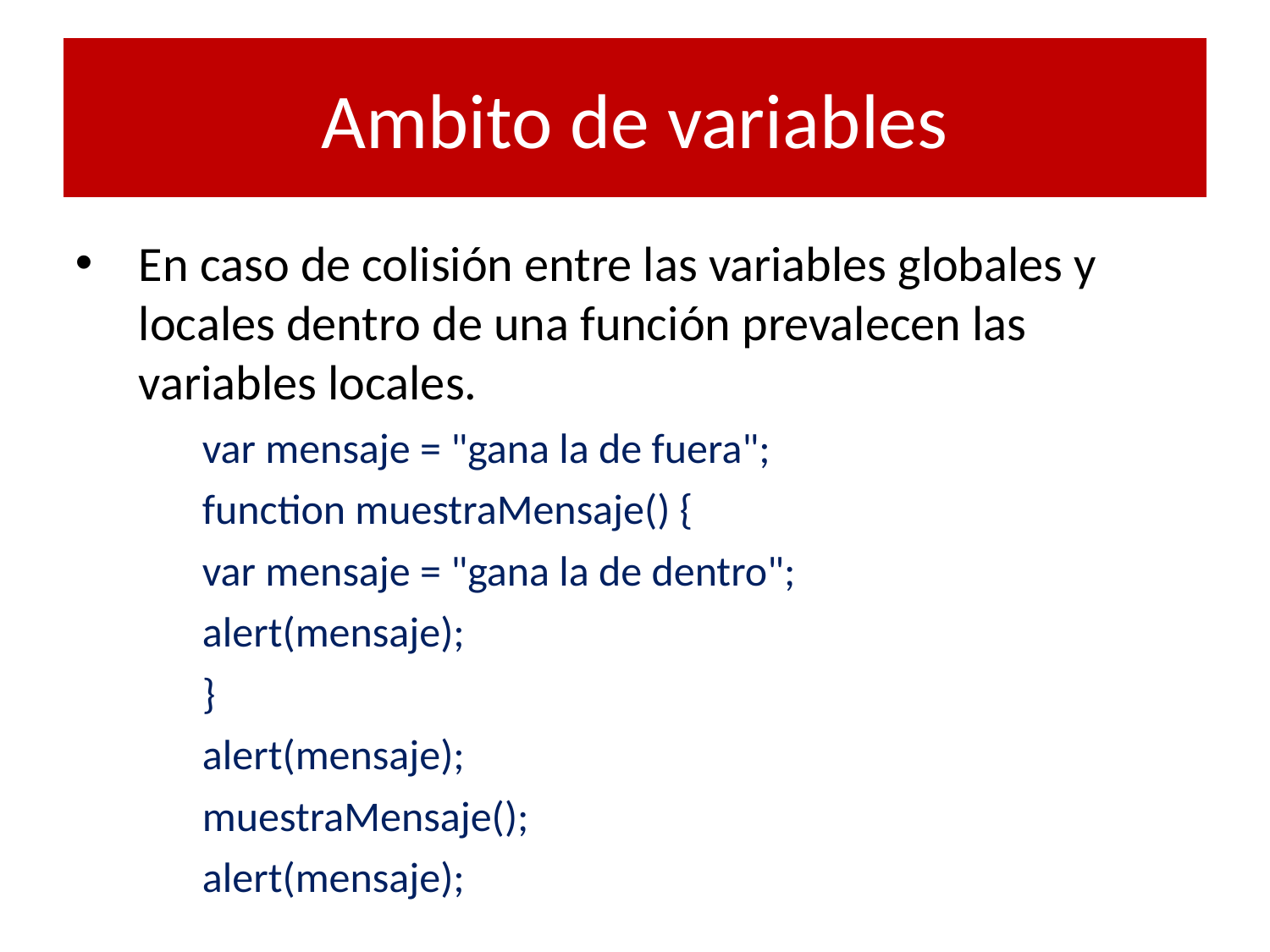

# Ambito de variables
En caso de colisión entre las variables globales y locales dentro de una función prevalecen las variables locales.
var mensaje = "gana la de fuera";
function muestraMensaje() {
var mensaje = "gana la de dentro";
alert(mensaje);
}
alert(mensaje);
muestraMensaje();
alert(mensaje);